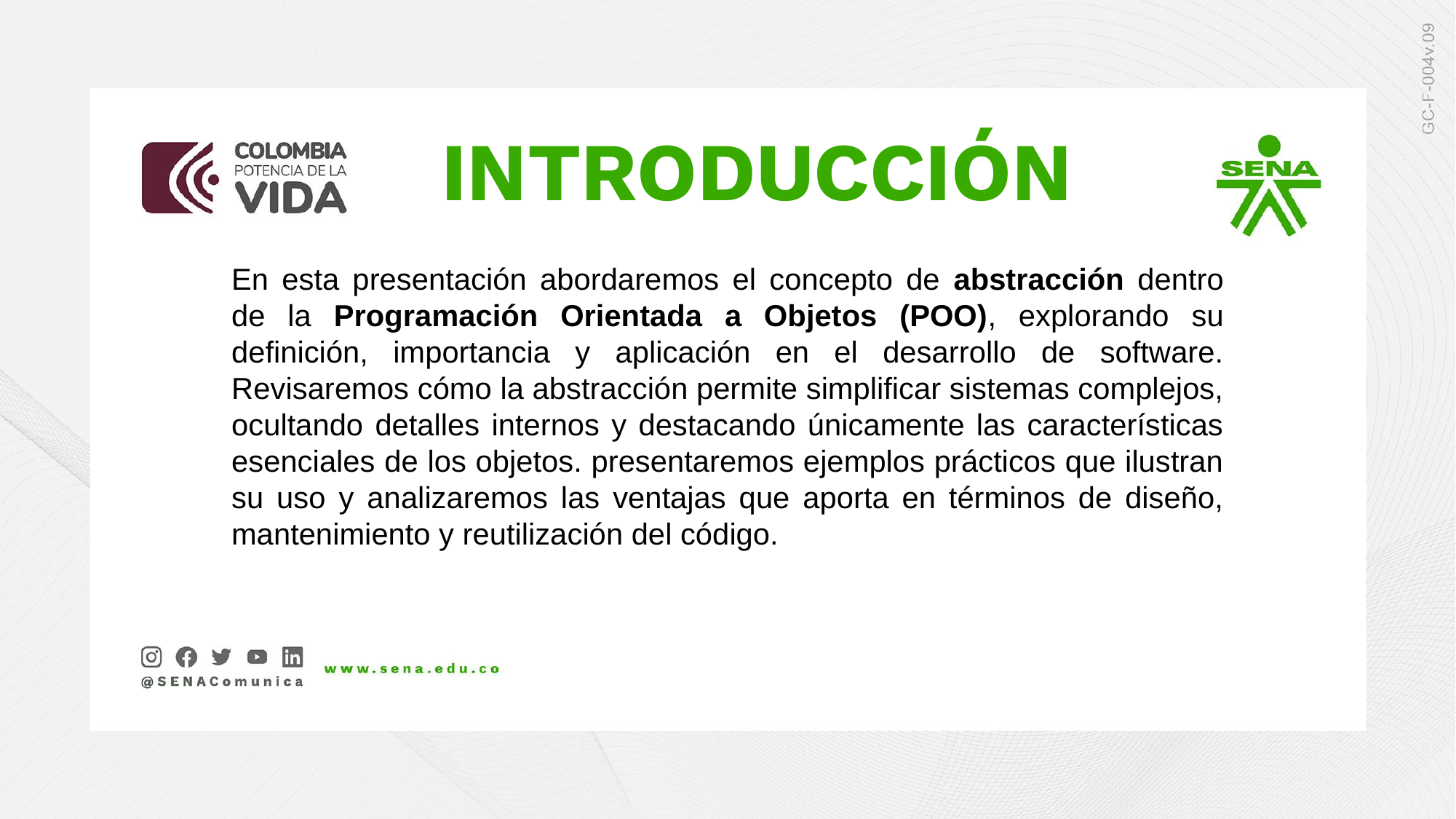

INTRODUCCIÓN
En esta presentación abordaremos el concepto de abstracción dentro de la Programación Orientada a Objetos (POO), explorando su definición, importancia y aplicación en el desarrollo de software. Revisaremos cómo la abstracción permite simplificar sistemas complejos, ocultando detalles internos y destacando únicamente las características esenciales de los objetos. presentaremos ejemplos prácticos que ilustran su uso y analizaremos las ventajas que aporta en términos de diseño, mantenimiento y reutilización del código.